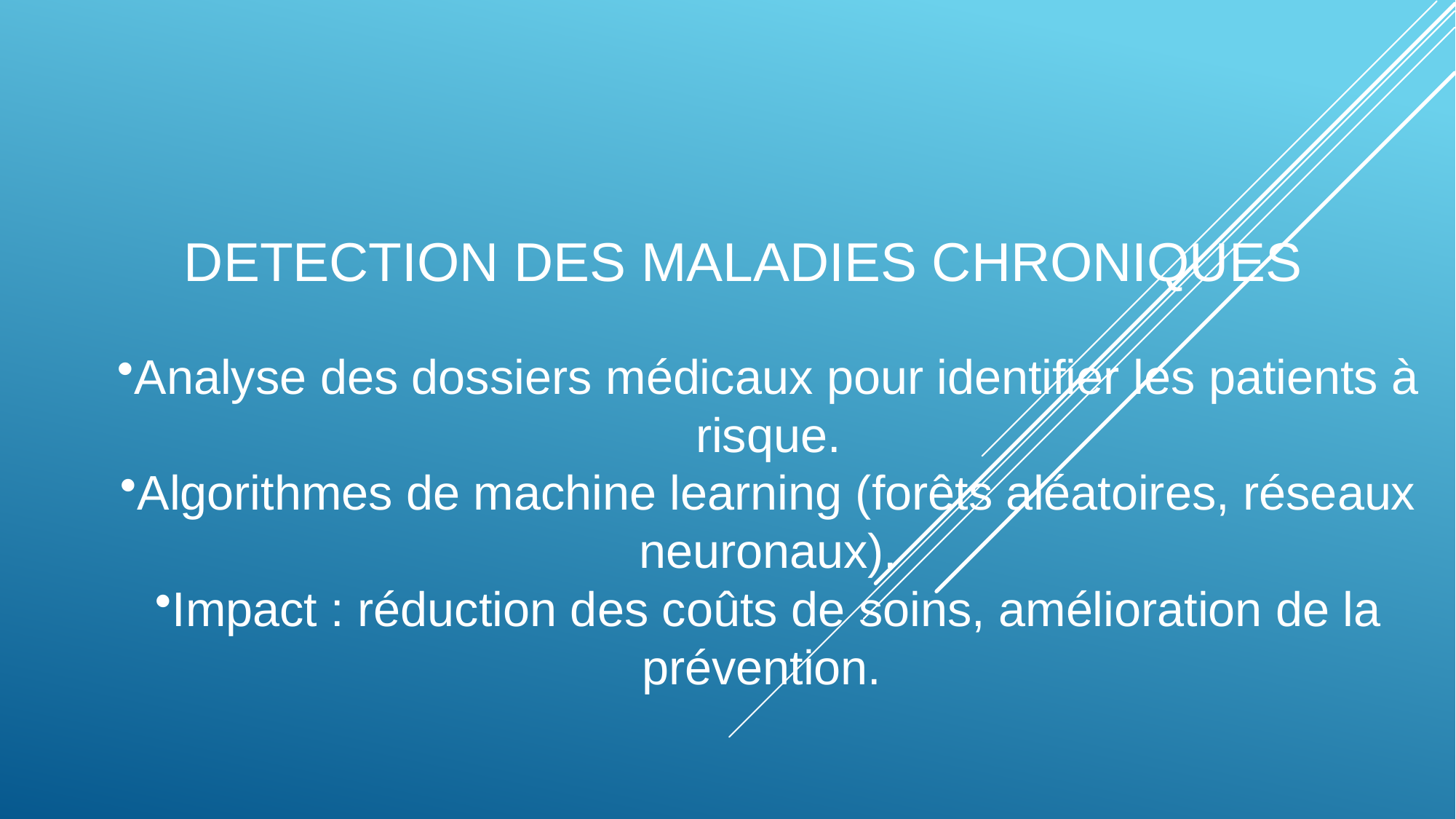

# DETECTION DES MALADIES CHRONIQUES

Analyse des dossiers médicaux pour identifier les patients à risque.
Algorithmes de machine learning (forêts aléatoires, réseaux neuronaux).
Impact : réduction des coûts de soins, amélioration de la prévention.